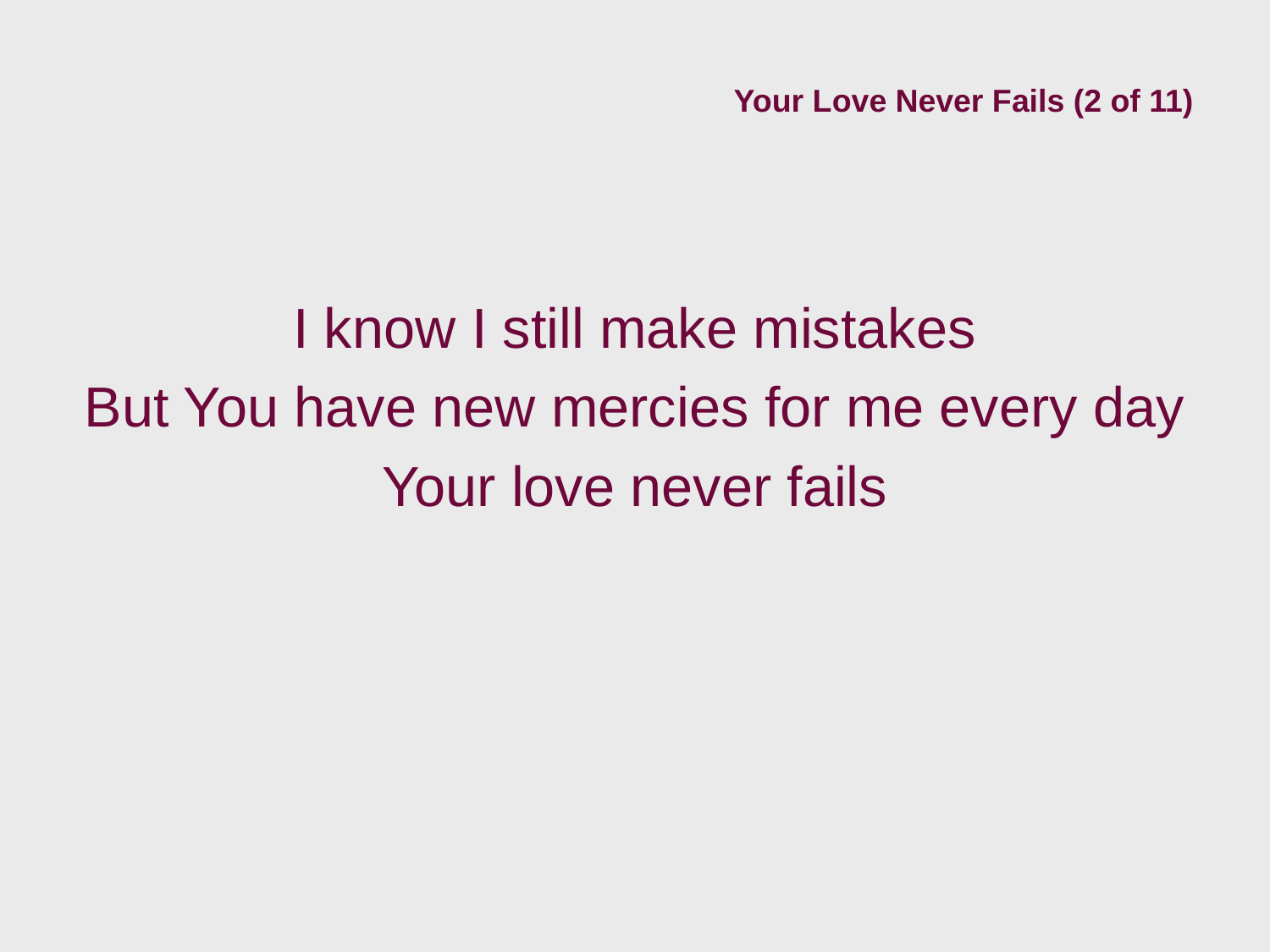

# Your Love Never Fails (2 of 11)
I know I still make mistakes
But You have new mercies for me every day
Your love never fails